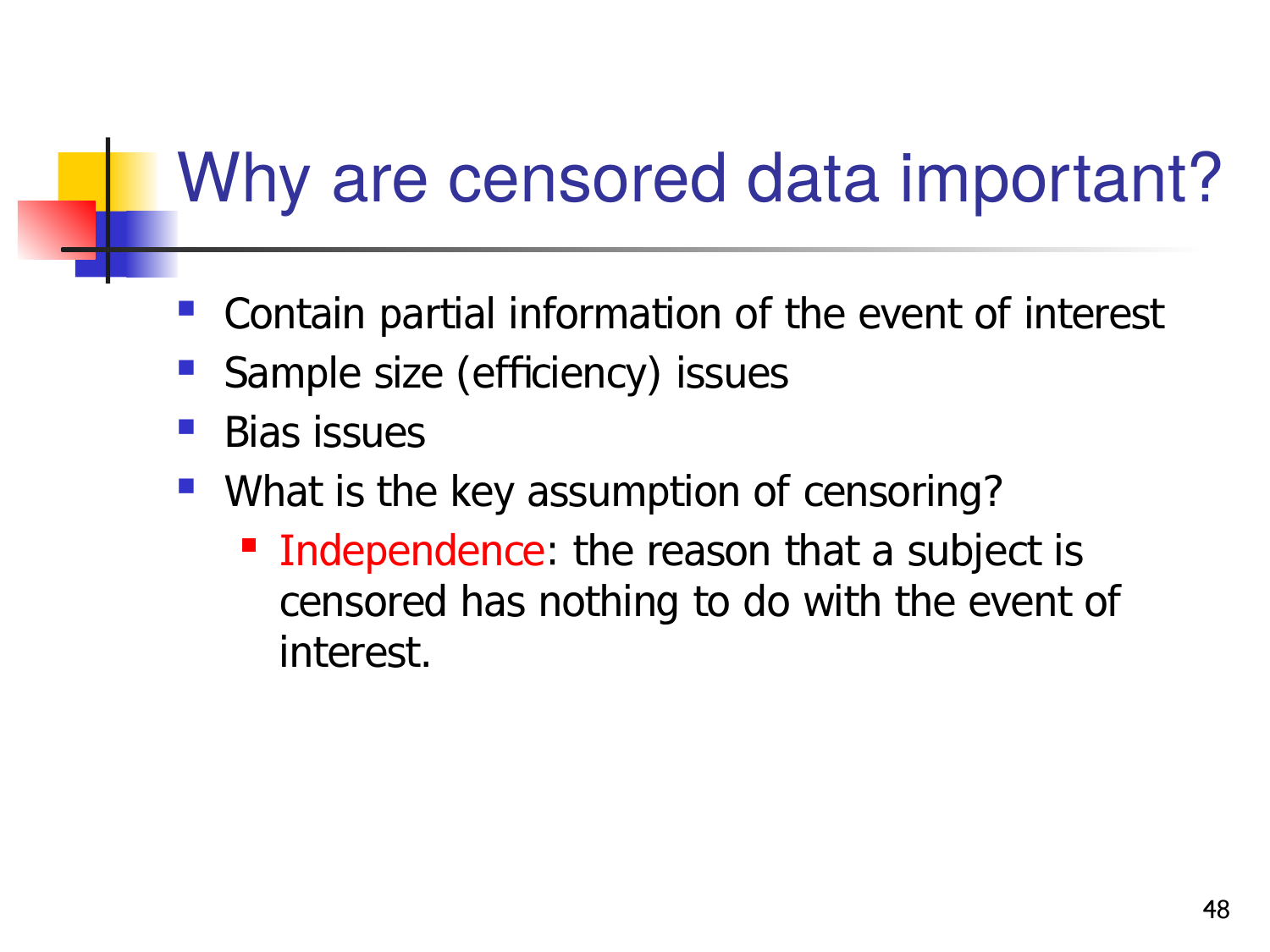

# Why are censored data important?
Contain partial information of the event of interest
Sample size (efficiency) issues
Bias issues
What is the key assumption of censoring?
Independence: the reason that a subject is censored has nothing to do with the event of interest.
48